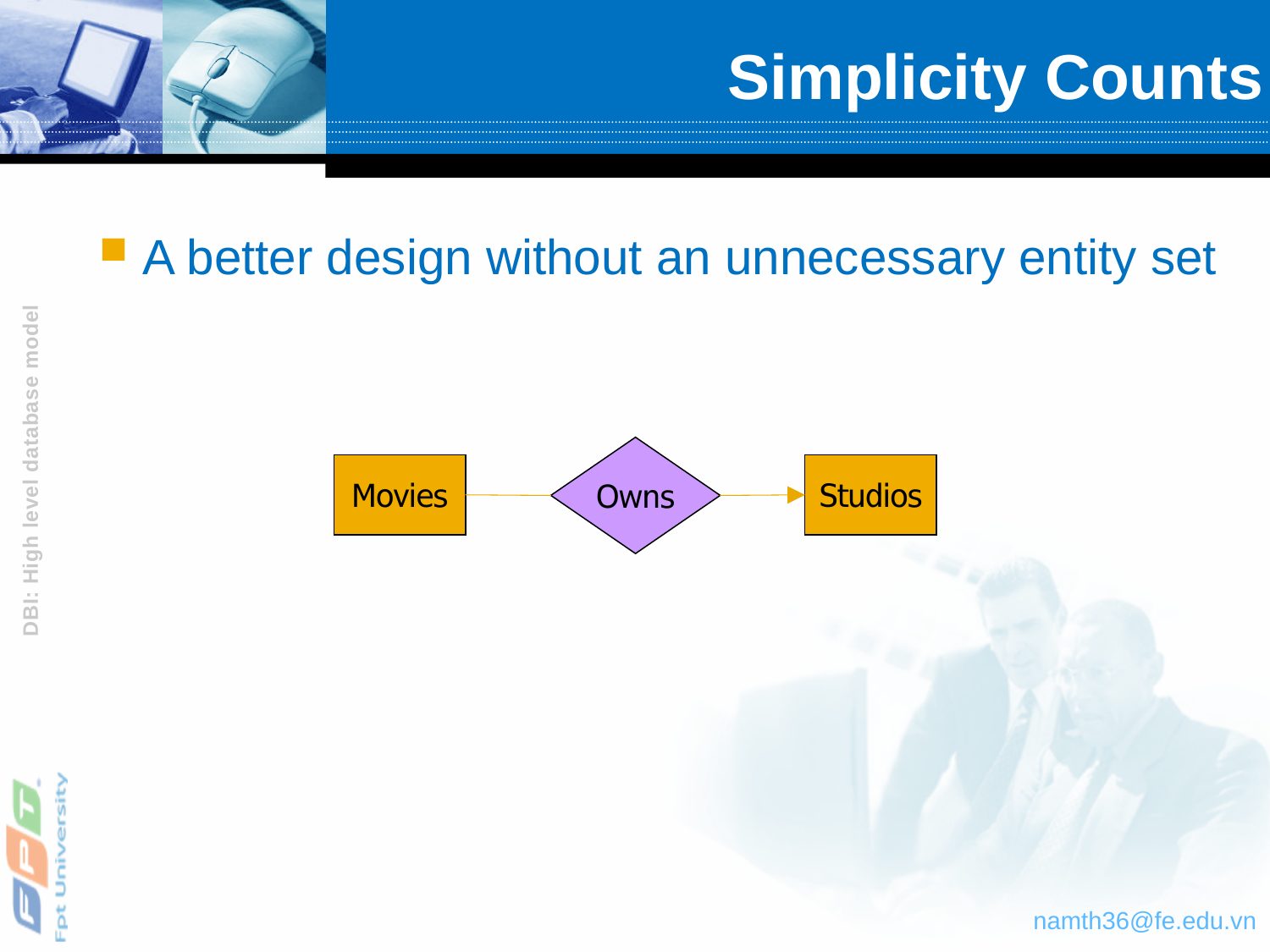

# Simplicity Counts
A better design without an unnecessary entity set
Owns
Movies
Studios